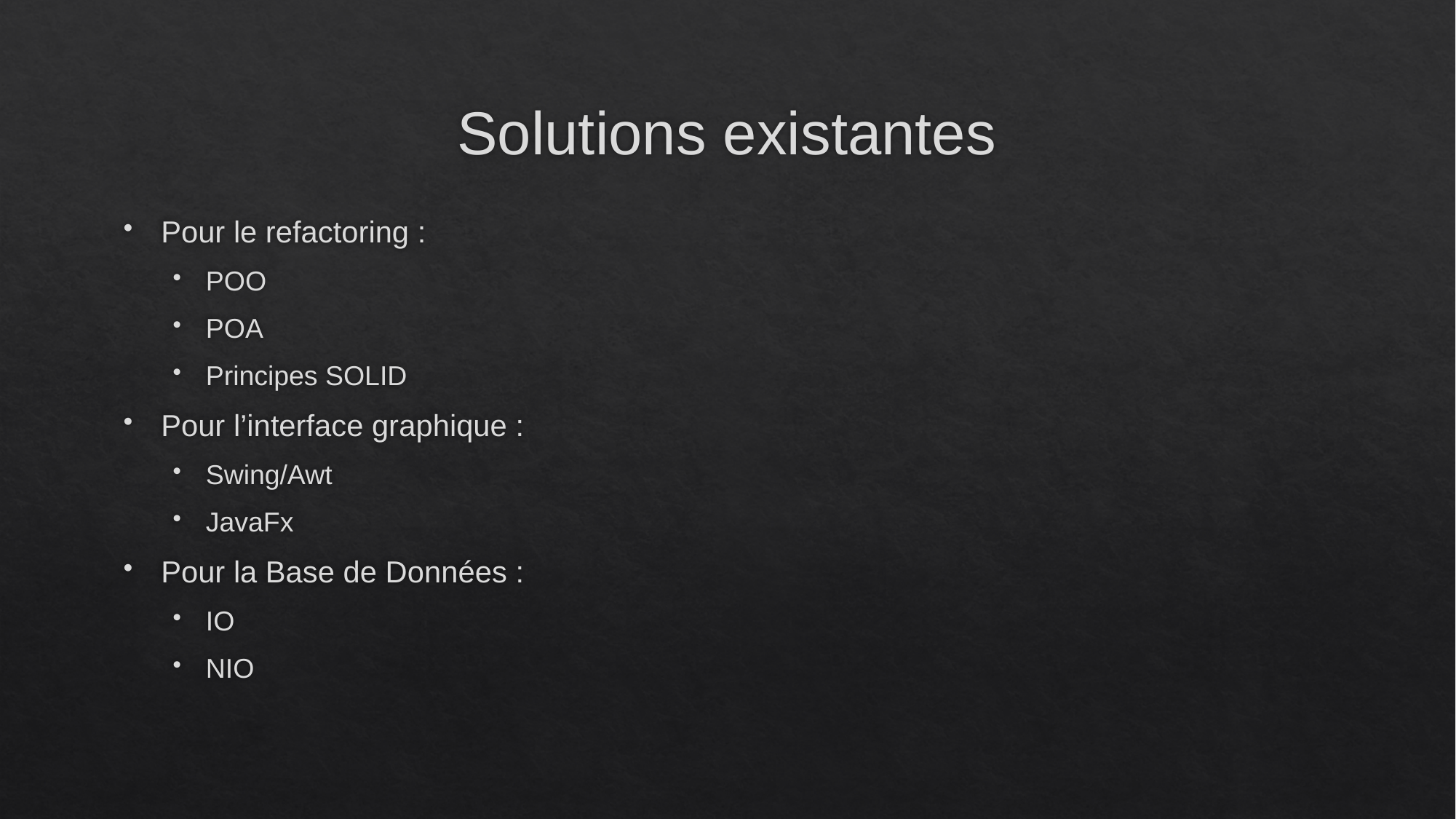

# Solutions existantes
Pour le refactoring :
POO
POA
Principes SOLID
Pour l’interface graphique :
Swing/Awt
JavaFx
Pour la Base de Données :
IO
NIO